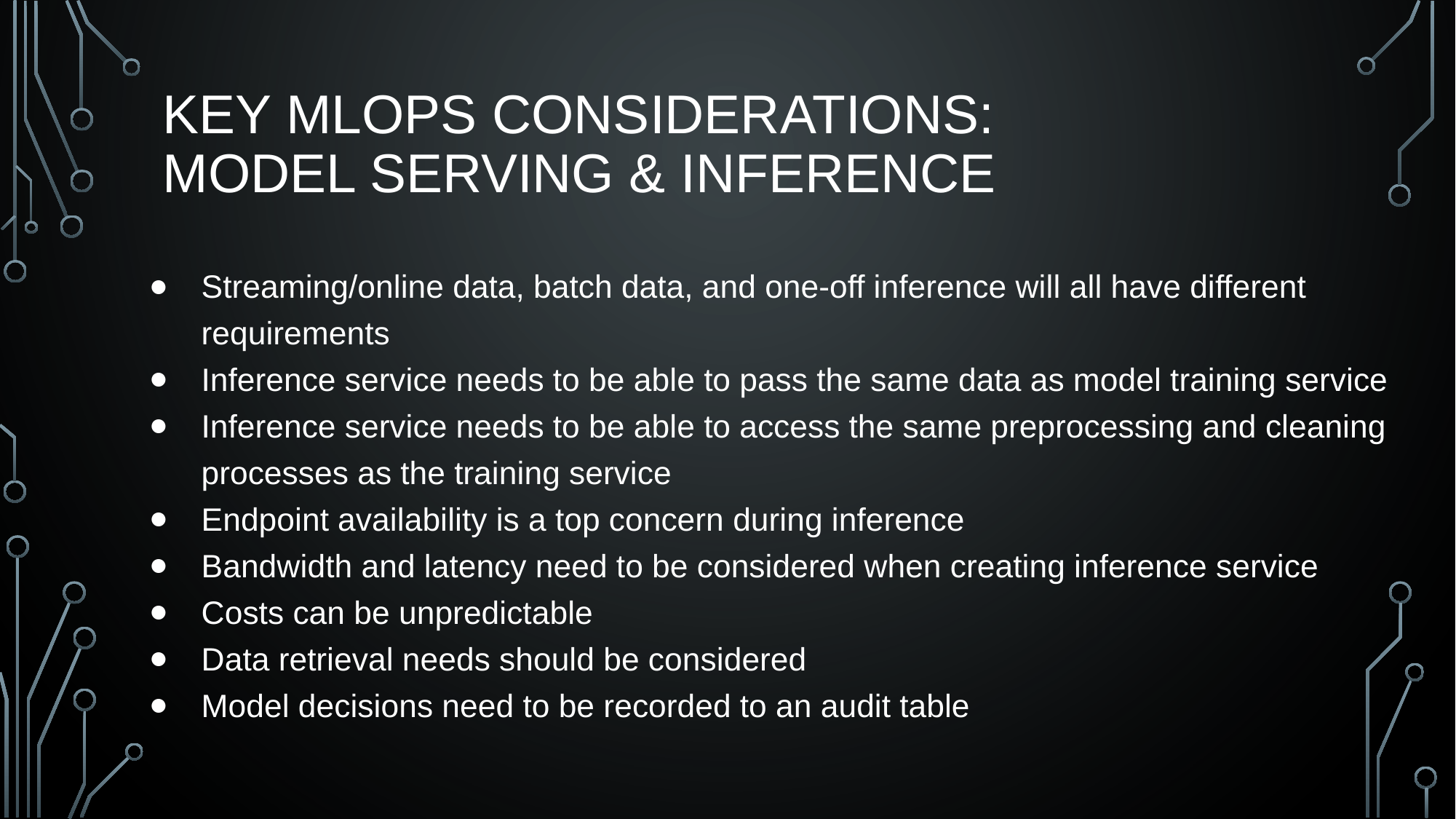

# Key MLOps Considerations: Model Serving & Inference
Streaming/online data, batch data, and one-off inference will all have different requirements
Inference service needs to be able to pass the same data as model training service
Inference service needs to be able to access the same preprocessing and cleaning processes as the training service
Endpoint availability is a top concern during inference
Bandwidth and latency need to be considered when creating inference service
Costs can be unpredictable
Data retrieval needs should be considered
Model decisions need to be recorded to an audit table